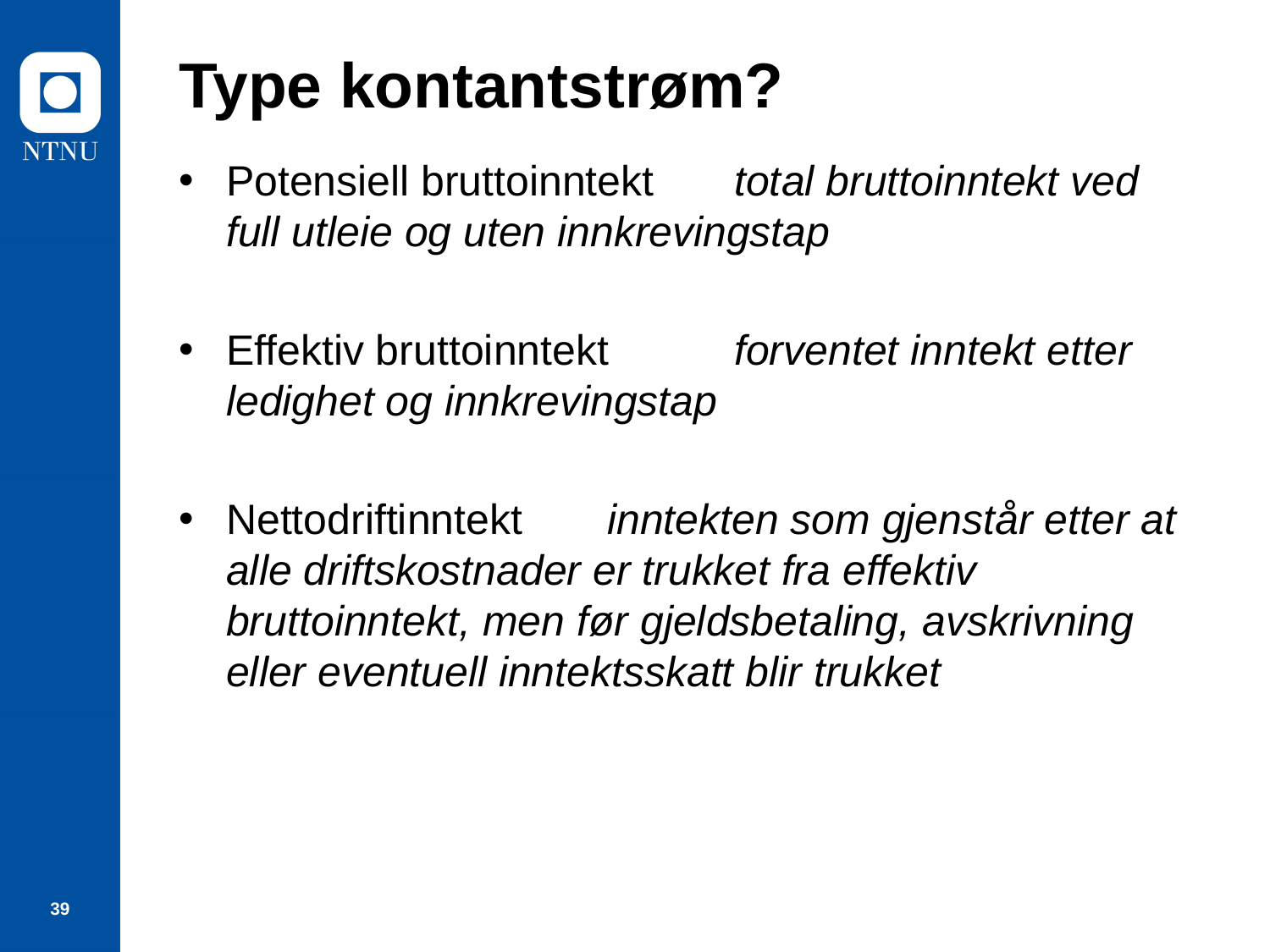

# Type kontantstrøm?
Potensiell bruttoinntekt	total bruttoinntekt ved full utleie og uten innkrevingstap

Effektiv bruttoinntekt	forventet inntekt etter ledighet og innkrevingstap

Nettodriftinntekt	inntekten som gjenstår etter at alle driftskostnader er trukket fra effektiv bruttoinntekt, men før gjeldsbetaling, avskrivning eller eventuell inntektsskatt blir trukket